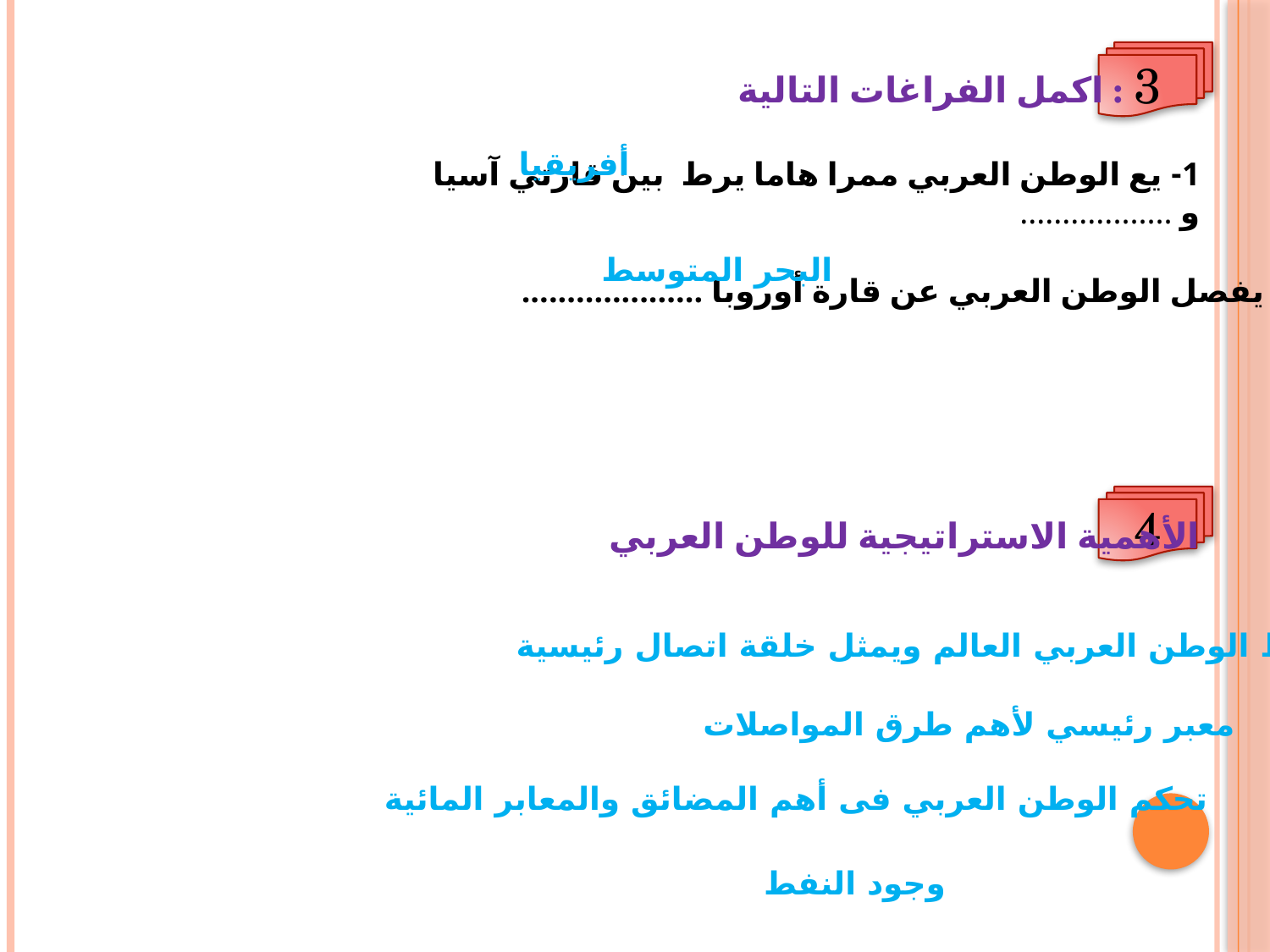

3
اكمل الفراغات التالية :
أفريقيا
1- يع الوطن العربي ممرا هاما يرط  بين قارتي آسيا و ..................
البحر المتوسط
2- يفصل الوطن العربي عن قارة أوروبا ....................
4
الأهمية الاستراتيجية للوطن العربي
يتوسط الوطن العربي العالم ويمثل خلقة اتصال رئيسية
معبر رئيسي لأهم طرق المواصلات
تحكم الوطن العربي فى أهم المضائق والمعابر المائية
وجود النفط